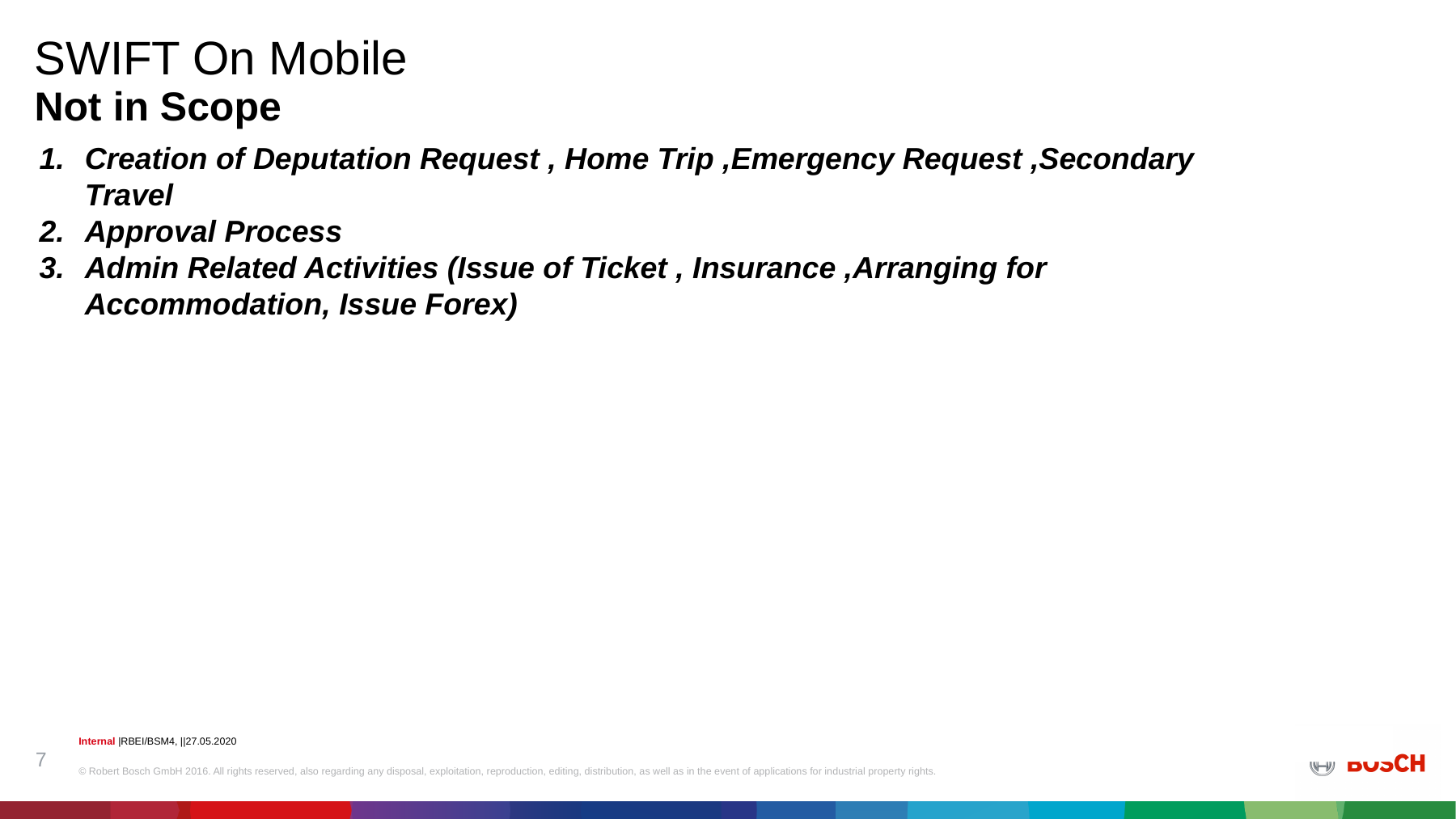

SWIFT On Mobile

# Not in Scope
Creation of Deputation Request , Home Trip ,Emergency Request ,Secondary Travel
Approval Process
Admin Related Activities (Issue of Ticket , Insurance ,Arranging for Accommodation, Issue Forex)

Internal |RBEI/BSM4, ||27.05.2020

7
© Robert Bosch GmbH 2016. All rights reserved, also regarding any disposal, exploitation, reproduction, editing, distribution, as well as in the event of applications for industrial property rights.